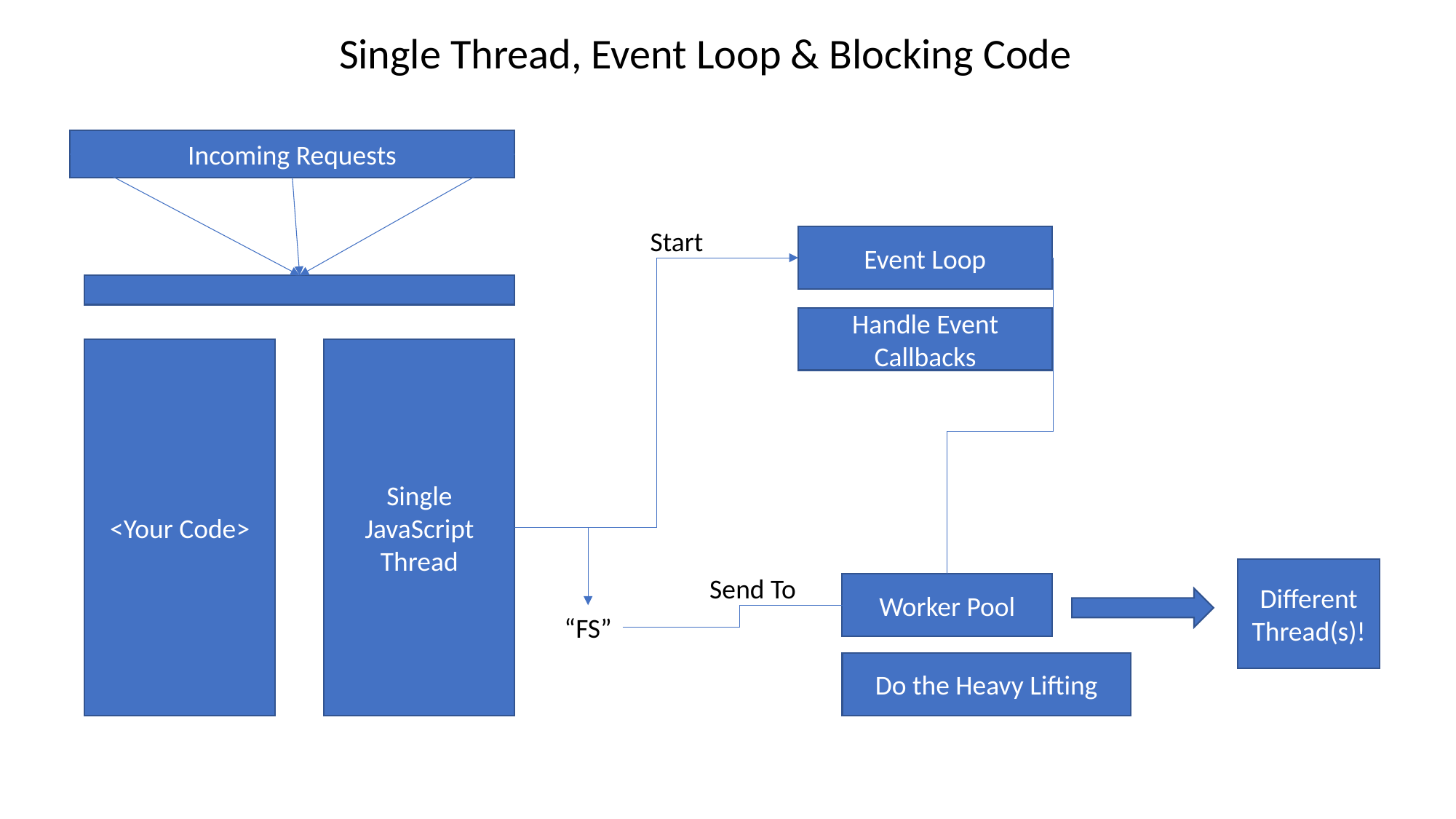

Single Thread, Event Loop & Blocking Code
Incoming Requests
Start
Event Loop

Handle Event Callbacks
<Your Code>
Single JavaScript Thread
Different Thread(s)!
Send To
Worker Pool

“FS”
Do the Heavy Lifting